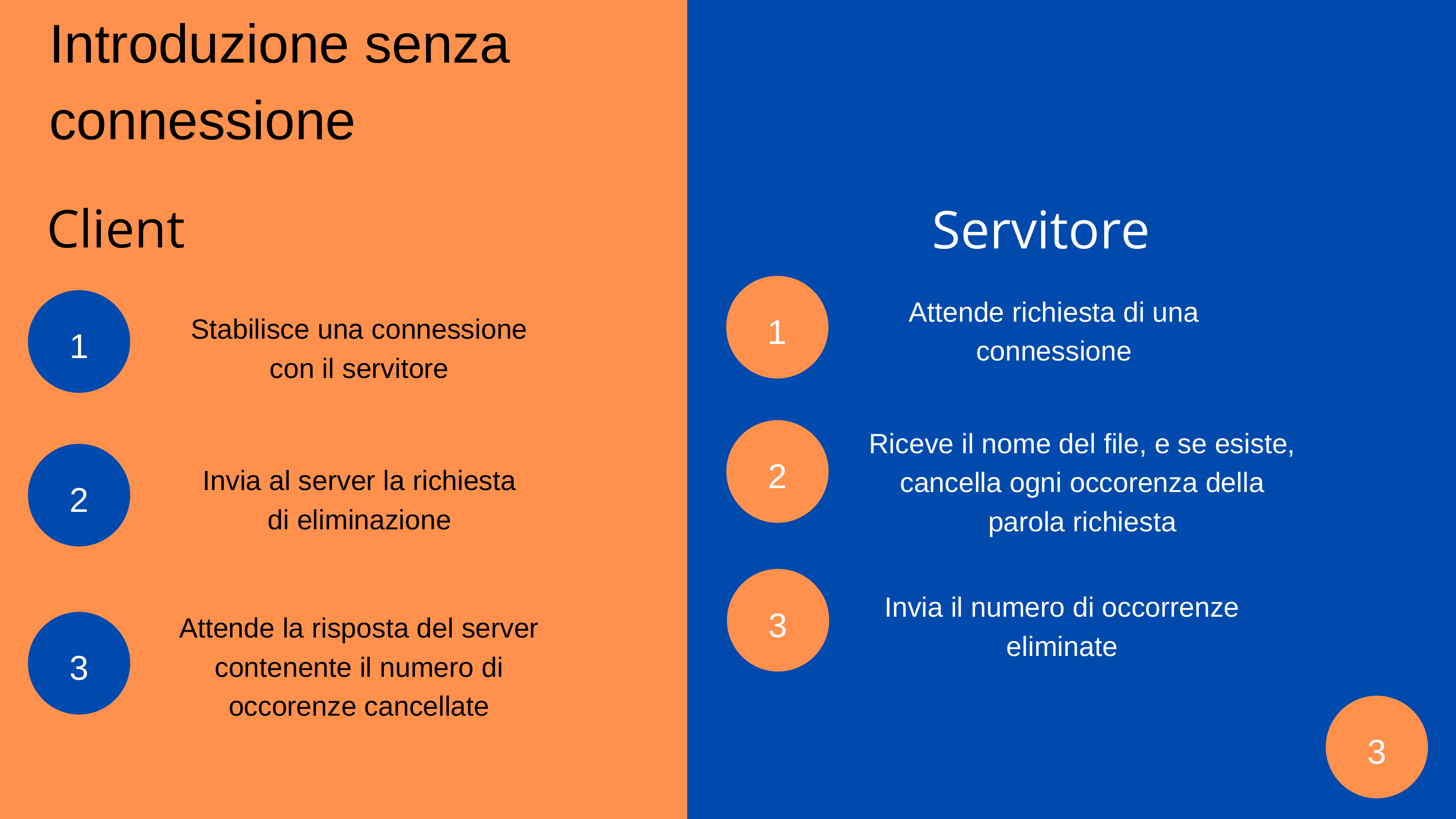

Introduzione senza connessione

Client
Servitore

1
Attende richiesta di una connessione

1
Stabilisce una connessione con il servitore
Riceve il nome del file, e se esiste, cancella ogni occorenza della parola richiesta

2

2
Invia al server la richiesta di eliminazione

3

Invia il numero di occorrenze eliminate
Attende la risposta del server contenente il numero di occorenze cancellate

3

3